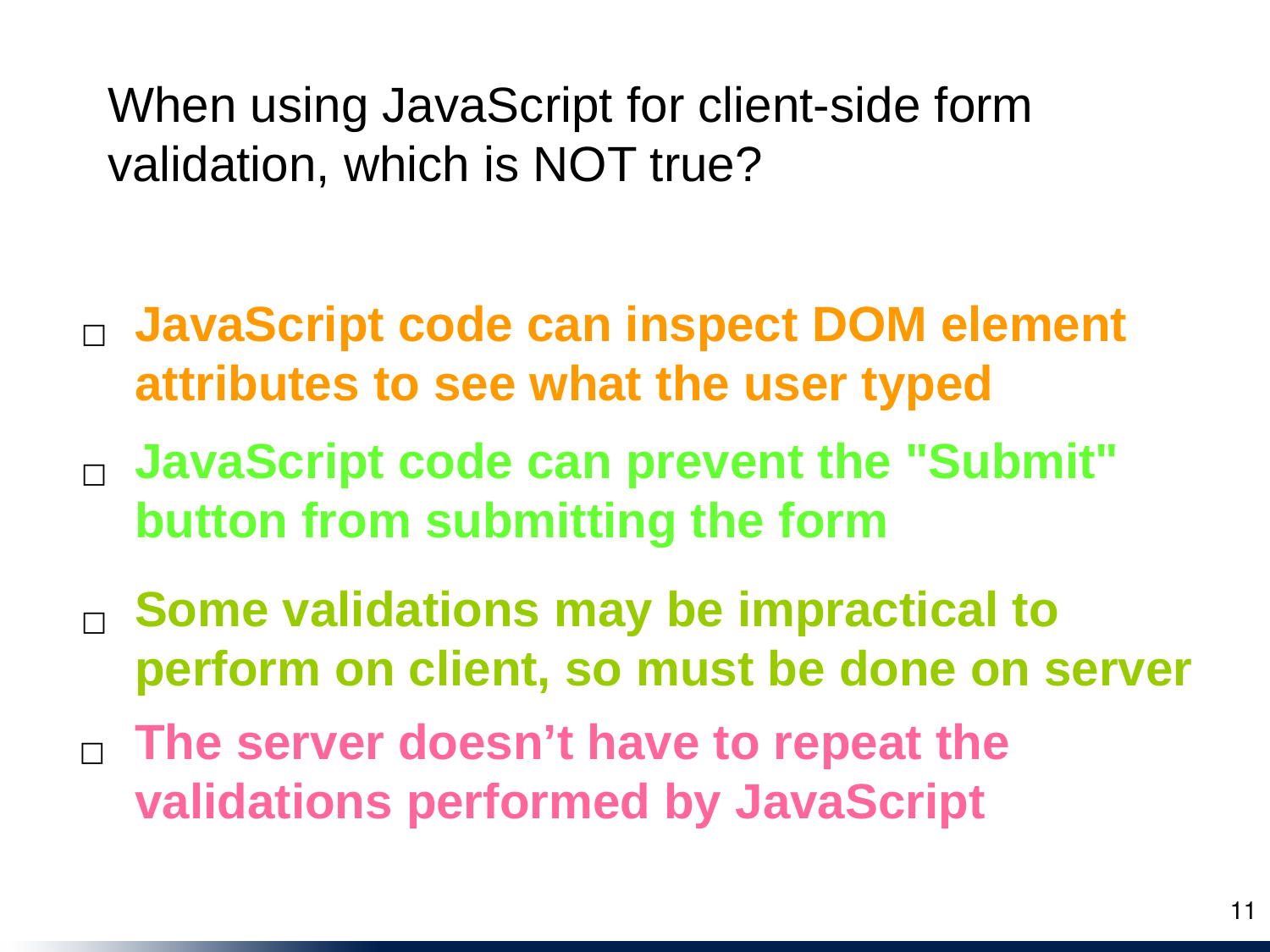

When using JavaScript for client-side form validation, which is NOT true?
JavaScript code can inspect DOM element attributes to see what the user typed
☐
JavaScript code can prevent the "Submit" button from submitting the form
☐
Some validations may be impractical to perform on client, so must be done on server
☐
The server doesn’t have to repeat the validations performed by JavaScript
☐
11